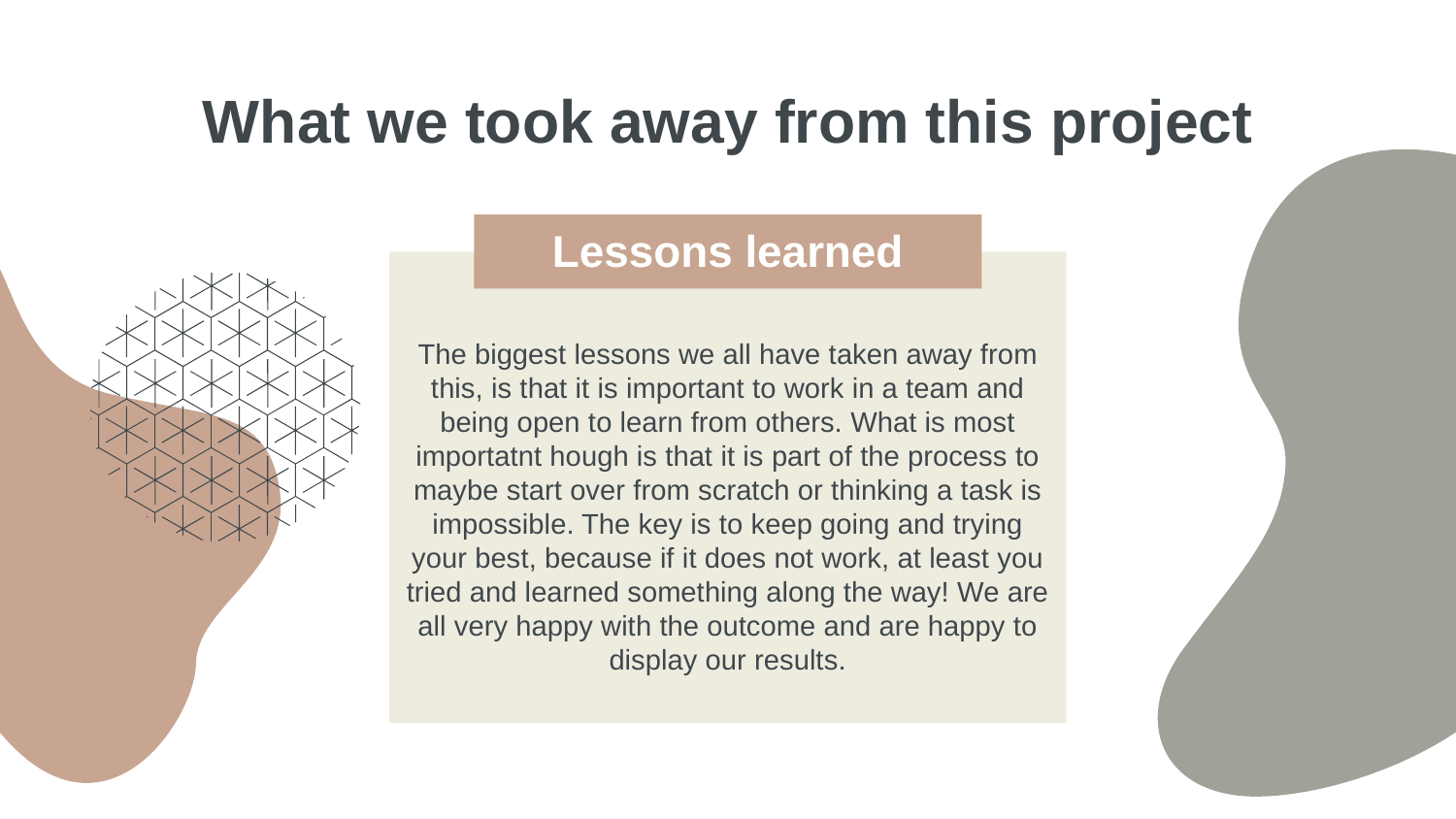

# What we took away from this project
Lessons learned

The biggest lessons we all have taken away from this, is that it is important to work in a team and being open to learn from others. What is most importatnt hough is that it is part of the process to maybe start over from scratch or thinking a task is impossible. The key is to keep going and trying your best, because if it does not work, at least you tried and learned something along the way! We are all very happy with the outcome and are happy to display our results.